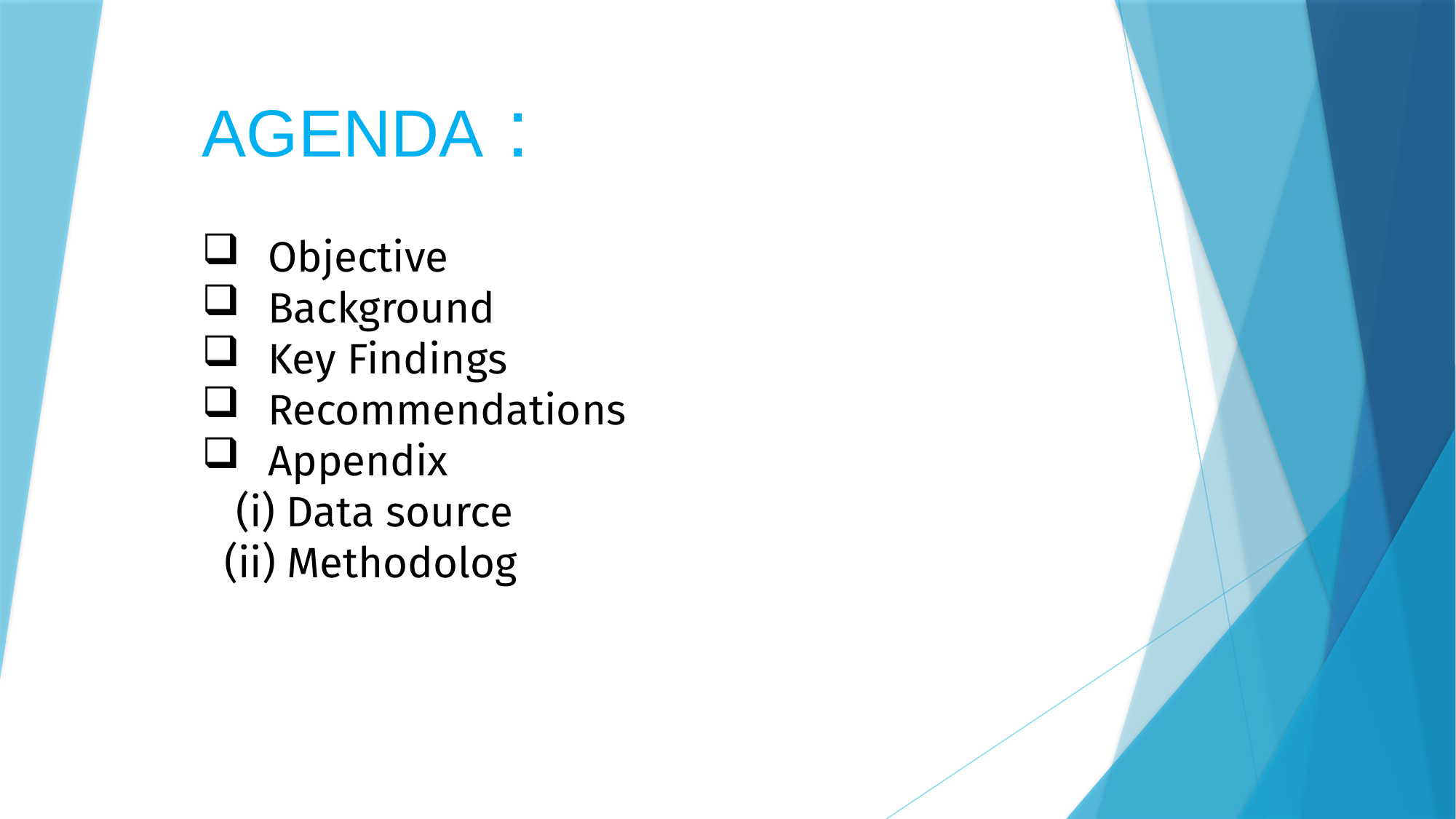

AGENDA :
 Objective
 Background
 Key Findings
 Recommendations
 Appendix
   (i) Data source
  (ii) Methodolog